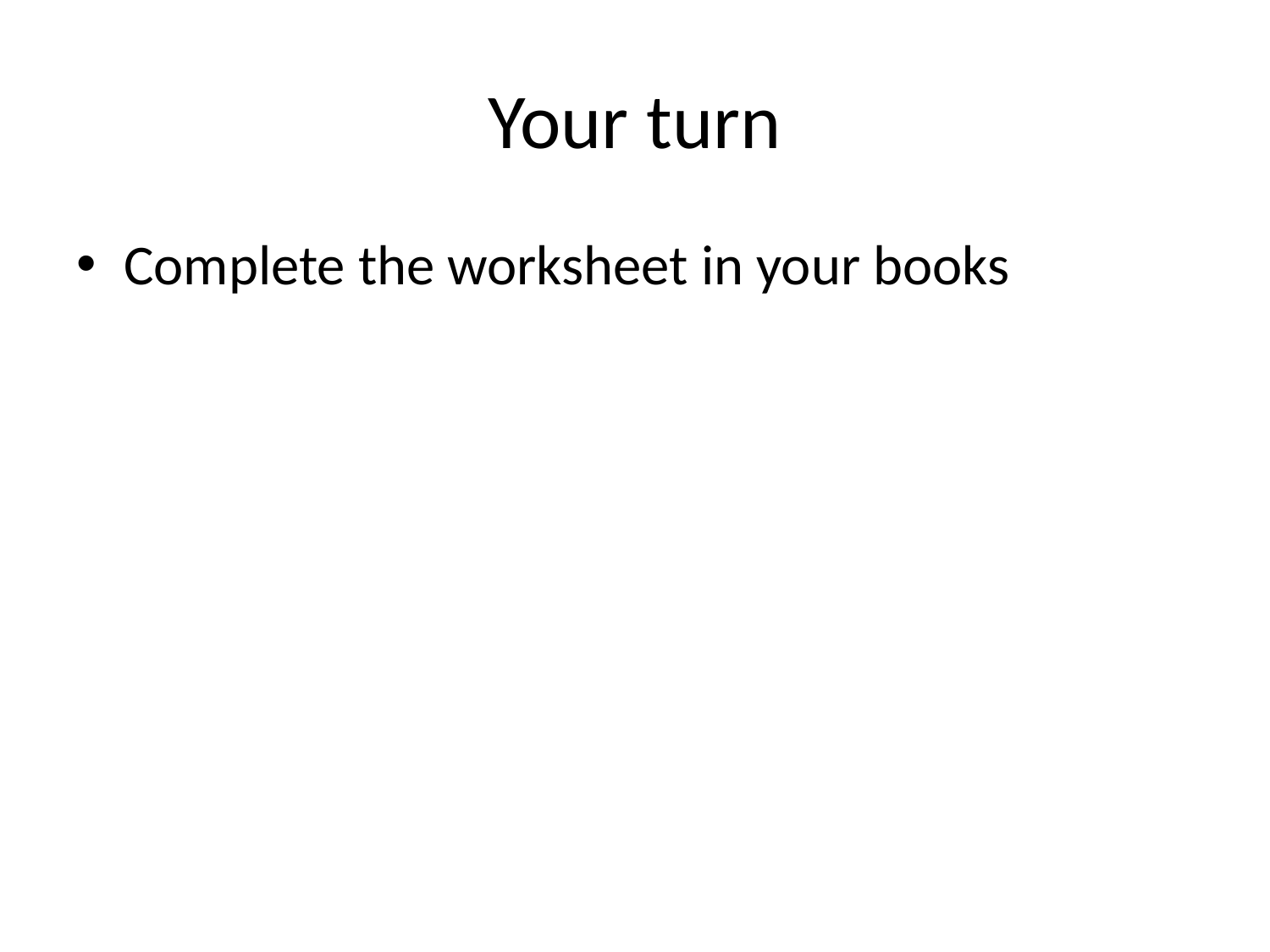

# Your turn
Complete the worksheet in your books